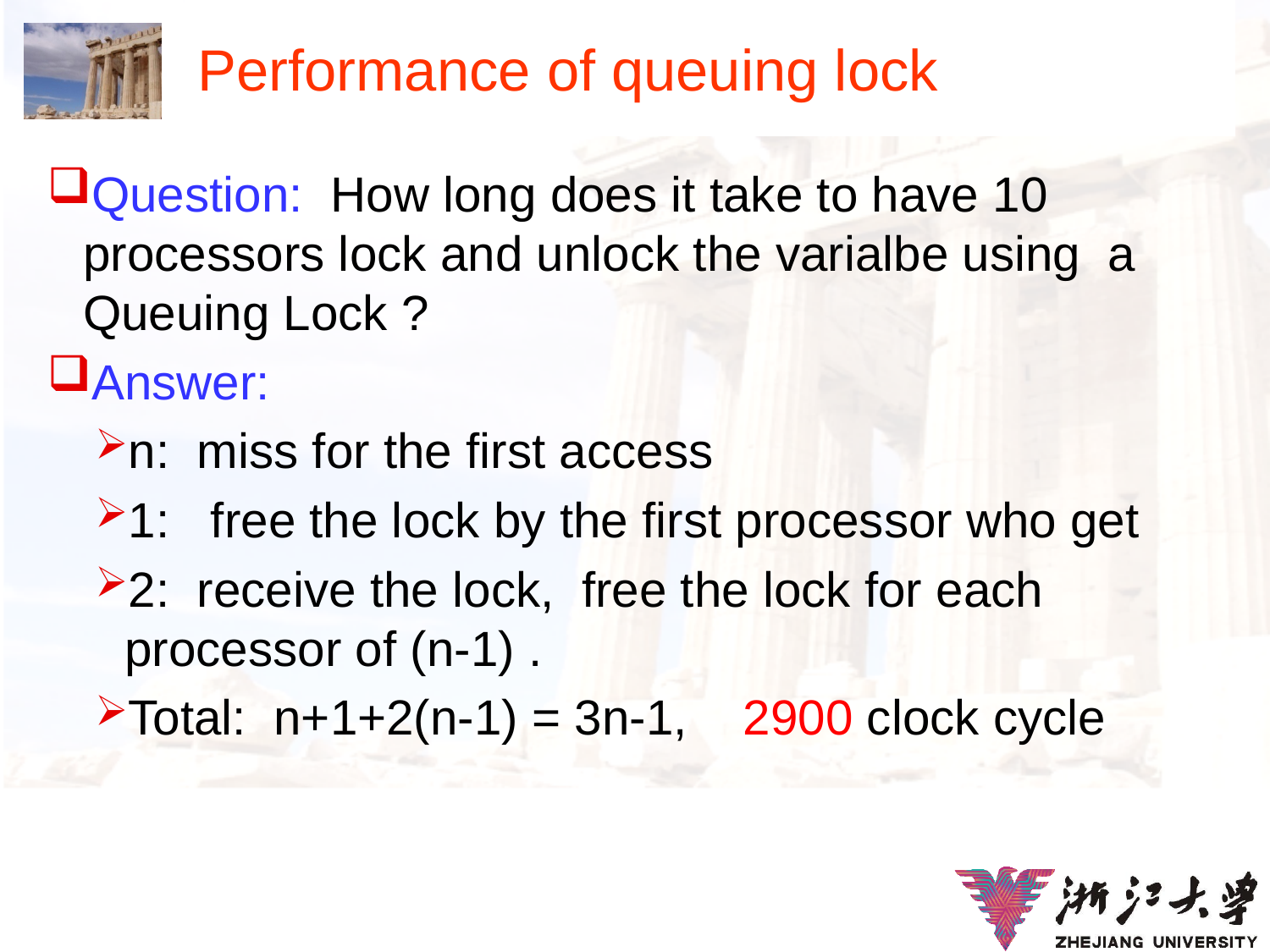

# Performance of queuing lock
Question:  How long does it take to have 10 processors lock and unlock the varialbe using  a Queuing Lock ?
Answer:
n:  miss for the first access
1:   free the lock by the first processor who get
2:  receive the lock,  free the lock for each processor of (n-1) .
Total:  n+1+2(n-1) = 3n-1,    2900 clock cycle